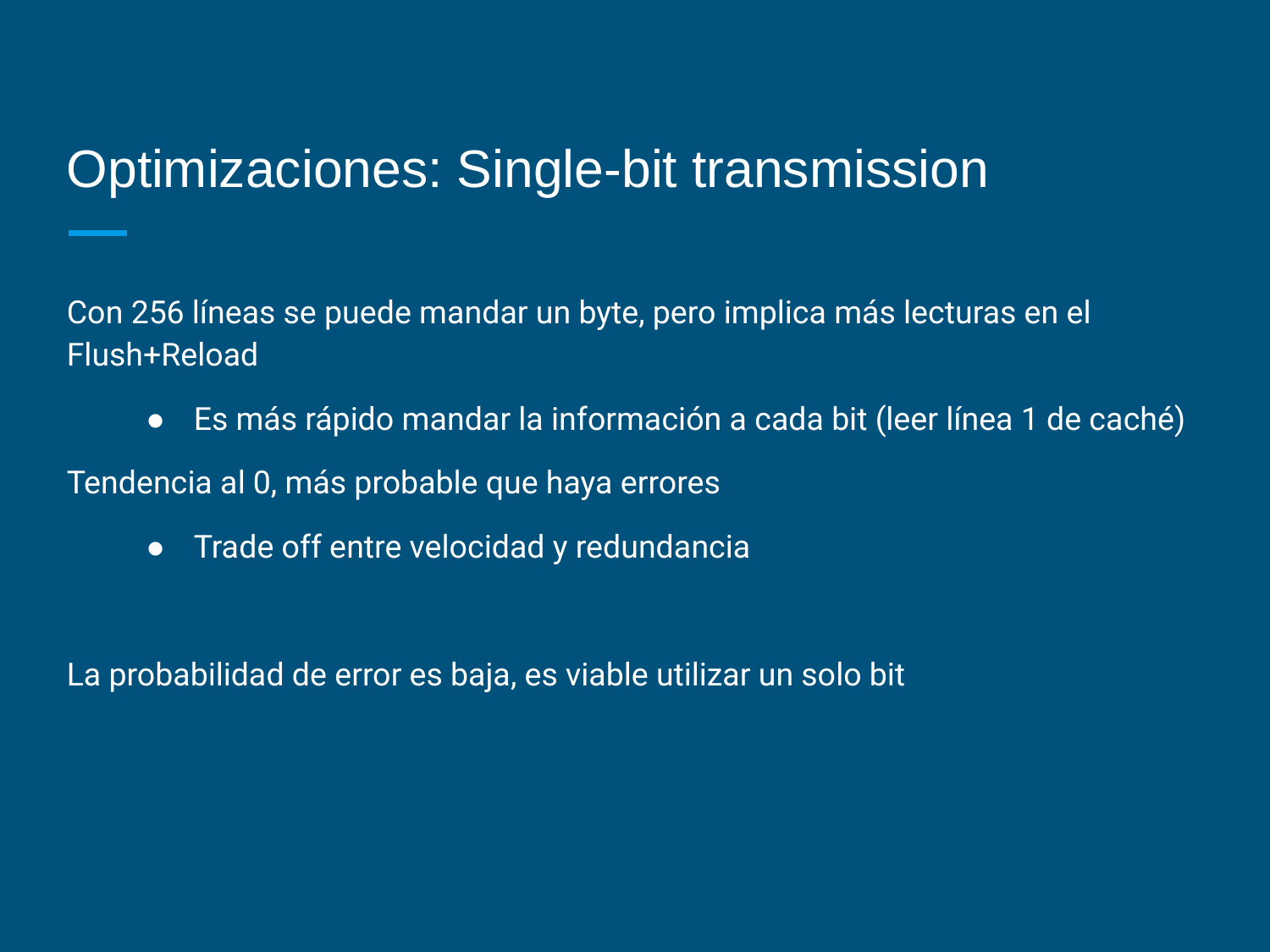

# Optimizaciones: Single-bit transmission
Con 256 líneas se puede mandar un byte, pero implica más lecturas en el Flush+Reload
Es más rápido mandar la información a cada bit (leer línea 1 de caché)
Tendencia al 0, más probable que haya errores
Trade off entre velocidad y redundancia

La probabilidad de error es baja, es viable utilizar un solo bit